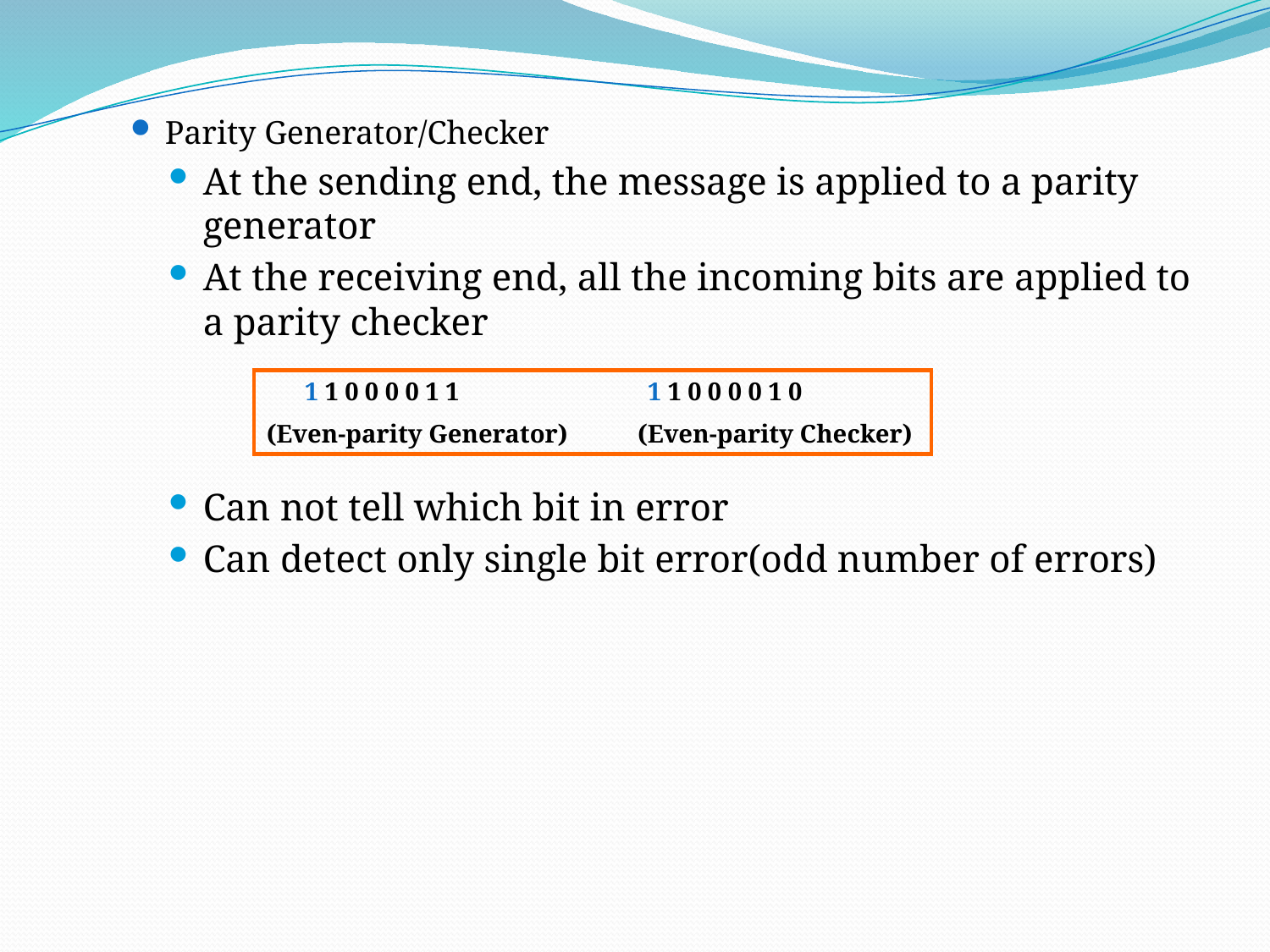

Parity Generator/Checker
At the sending end, the message is applied to a parity generator
At the receiving end, all the incoming bits are applied to a parity checker

Can not tell which bit in error
Can detect only single bit error(odd number of errors)
      1 1 0 0 0 0 1 1 		1 1 0 0 0 0 1 0
(Even-parity Generator)           (Even-parity Checker)